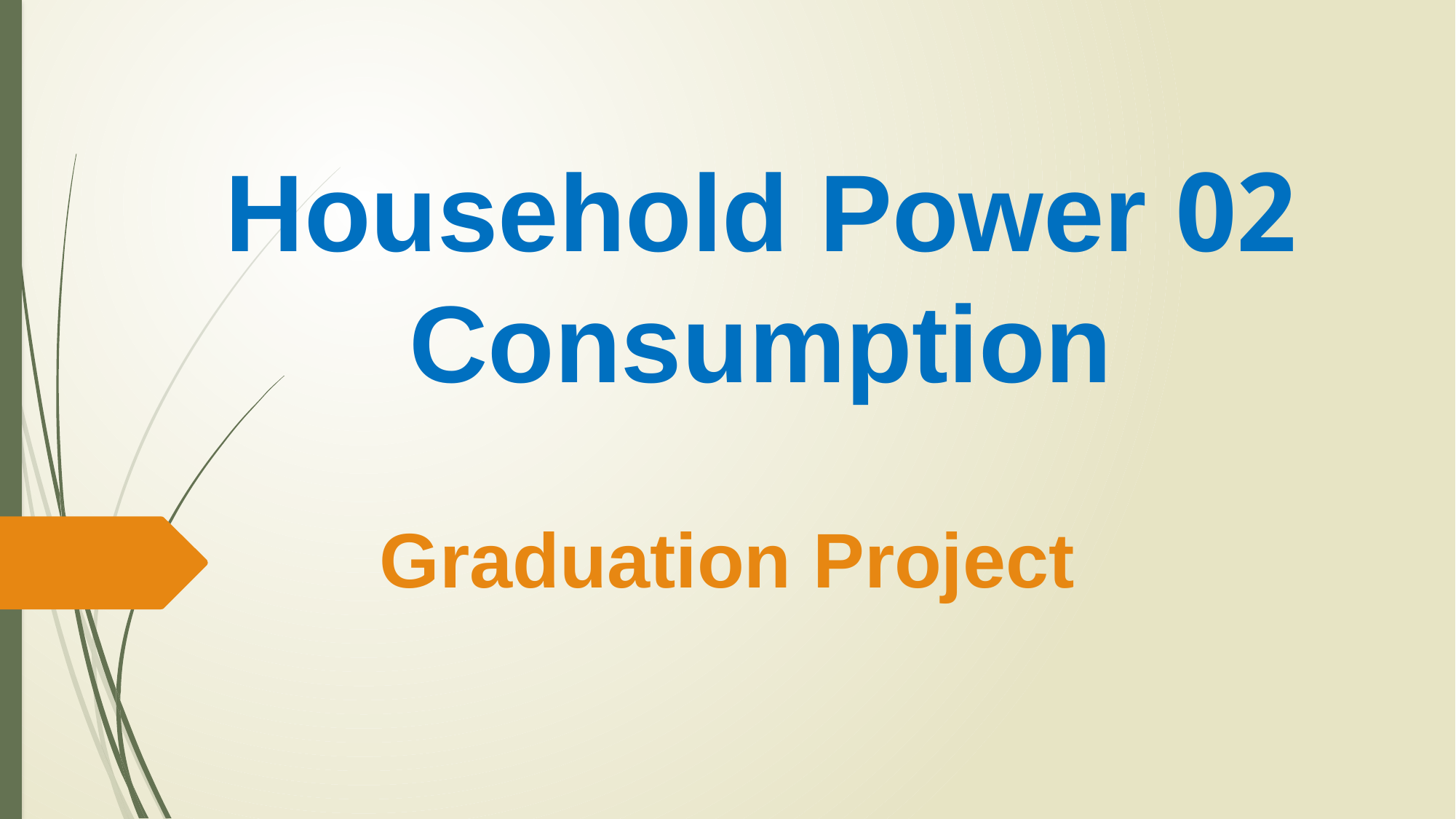

# 02 Household Power Consumption

Graduation Project